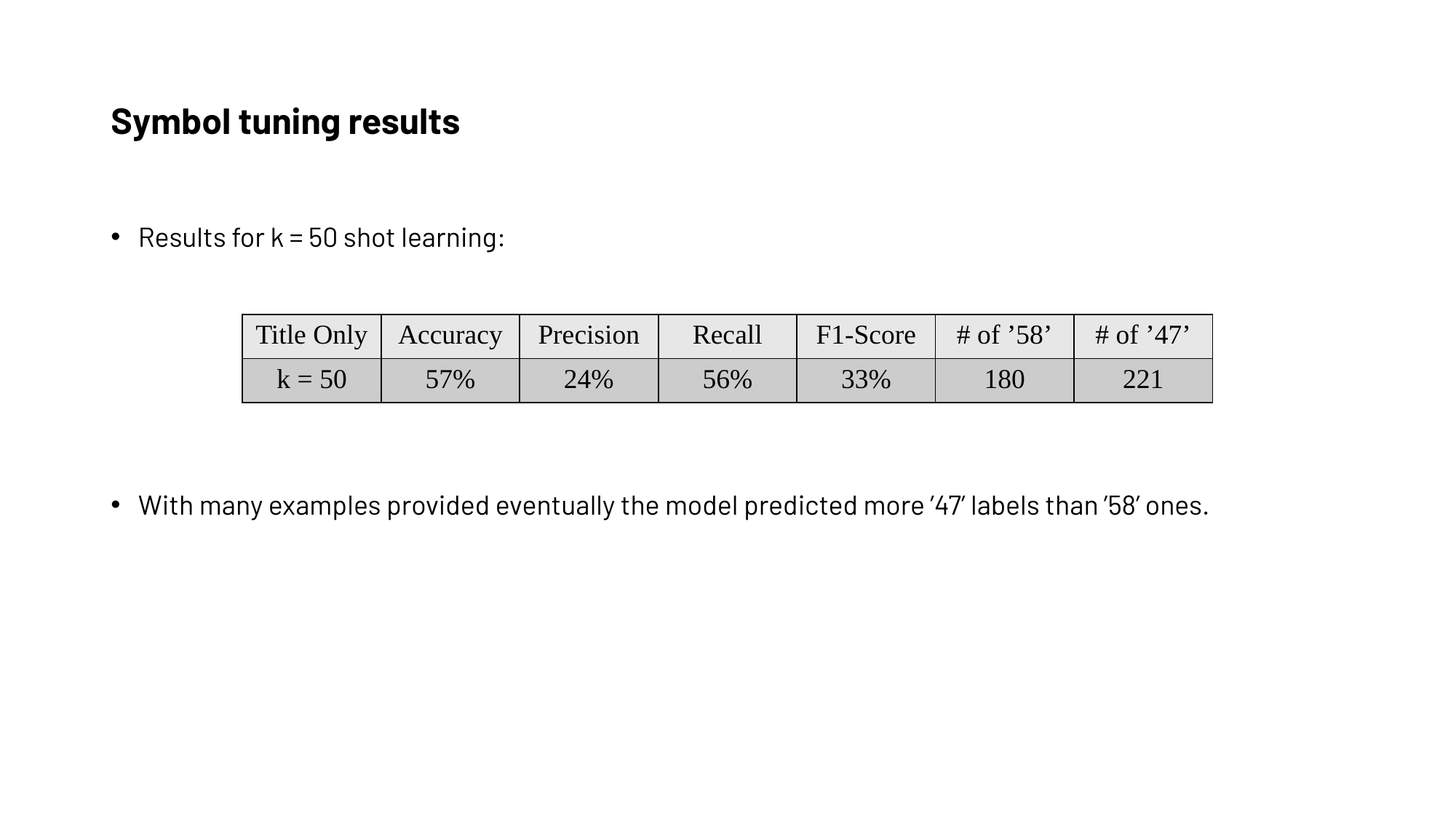

# Symbol tuning results
Results for k = 50 shot learning:

With many examples provided eventually the model predicted more ’47’ labels than ’58’ ones.

| Title Only | Accuracy | Precision | Recall | F1-Score | # of ’58’ | # of ’47’ |
| --- | --- | --- | --- | --- | --- | --- |
| k = 50 | 57% | 24% | 56% | 33% | 180 | 221 |